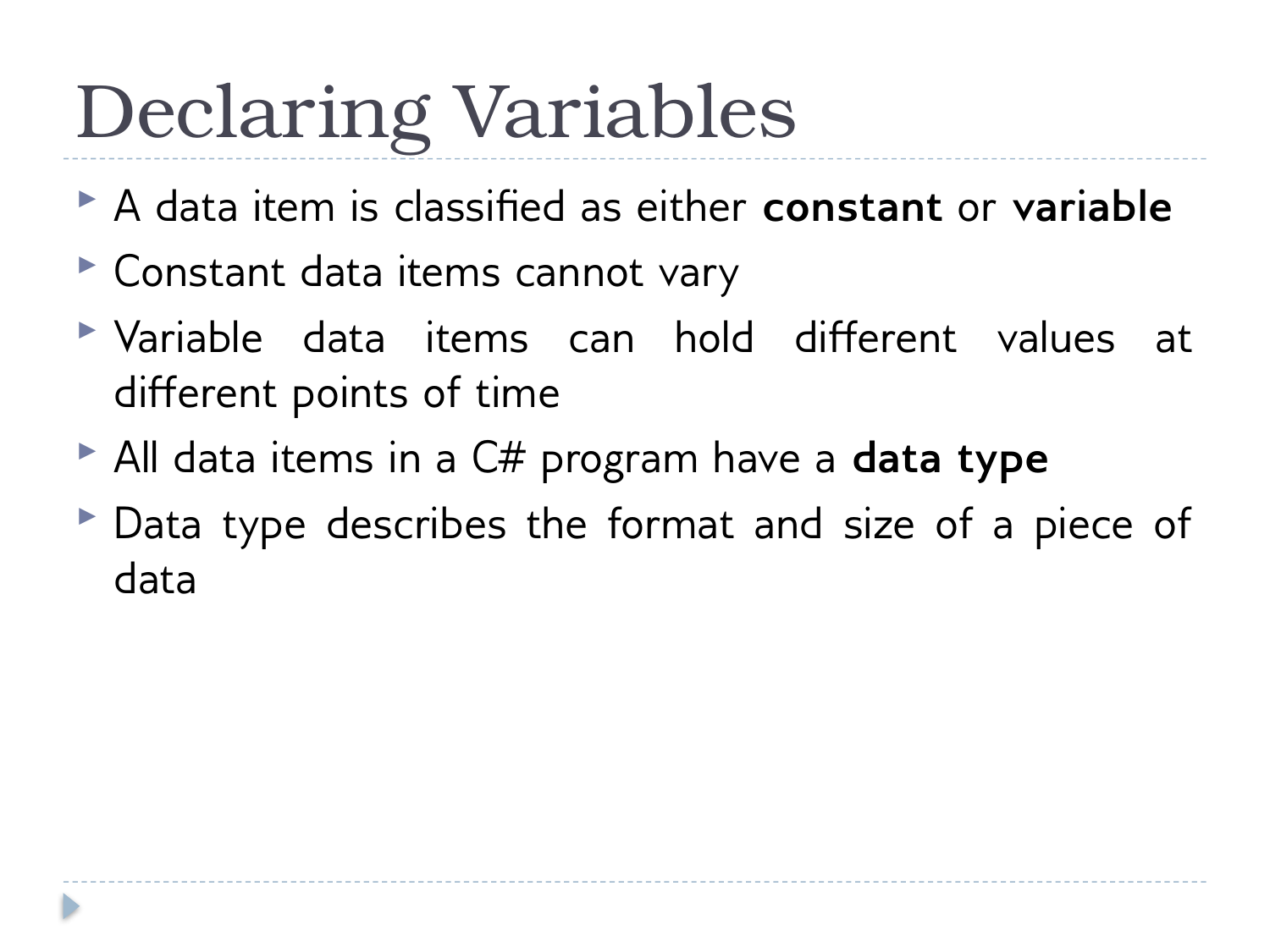

# Declaring Variables
A data item is classified as either constant or variable
Constant data items cannot vary
Variable data items can hold different values at different points of time
All data items in a C# program have a data type
Data type describes the format and size of a piece of data